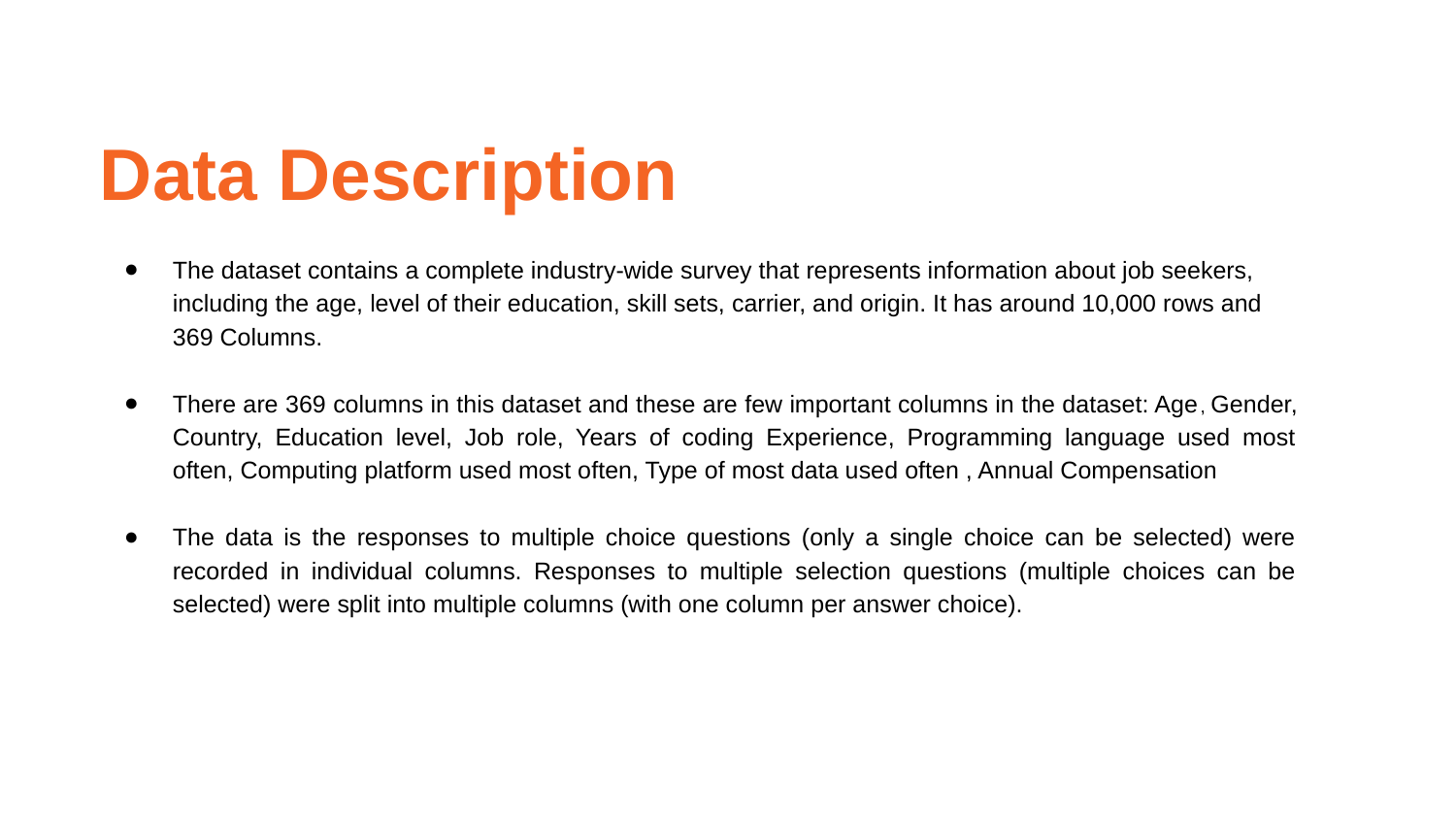

Data Description
The dataset contains a complete industry-wide survey that represents information about job seekers, including the age, level of their education, skill sets, carrier, and origin. It has around 10,000 rows and 369 Columns.

There are 369 columns in this dataset and these are few important columns in the dataset: Age, Gender, Country, Education level, Job role, Years of coding Experience, Programming language used most often, Computing platform used most often, Type of most data used often , Annual Compensation

The data is the responses to multiple choice questions (only a single choice can be selected) were recorded in individual columns. Responses to multiple selection questions (multiple choices can be selected) were split into multiple columns (with one column per answer choice).